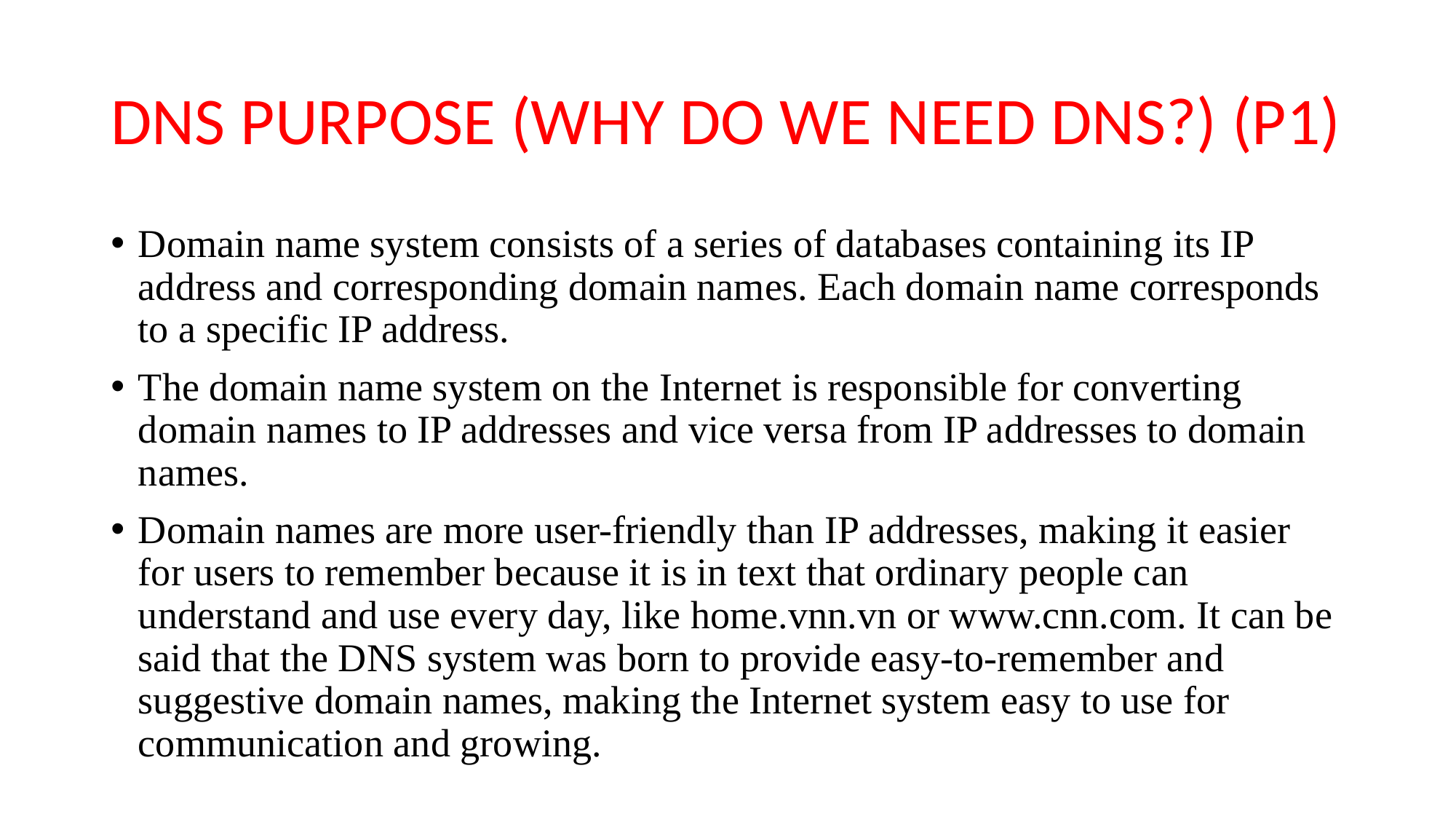

# DNS PURPOSE (WHY DO WE NEED DNS?) (P1)
Domain name system consists of a series of databases containing its IP address and corresponding domain names. Each domain name corresponds to a specific IP address.
The domain name system on the Internet is responsible for converting domain names to IP addresses and vice versa from IP addresses to domain names.
Domain names are more user-friendly than IP addresses, making it easier for users to remember because it is in text that ordinary people can understand and use every day, like home.vnn.vn or www.cnn.com. It can be said that the DNS system was born to provide easy-to-remember and suggestive domain names, making the Internet system easy to use for communication and growing.